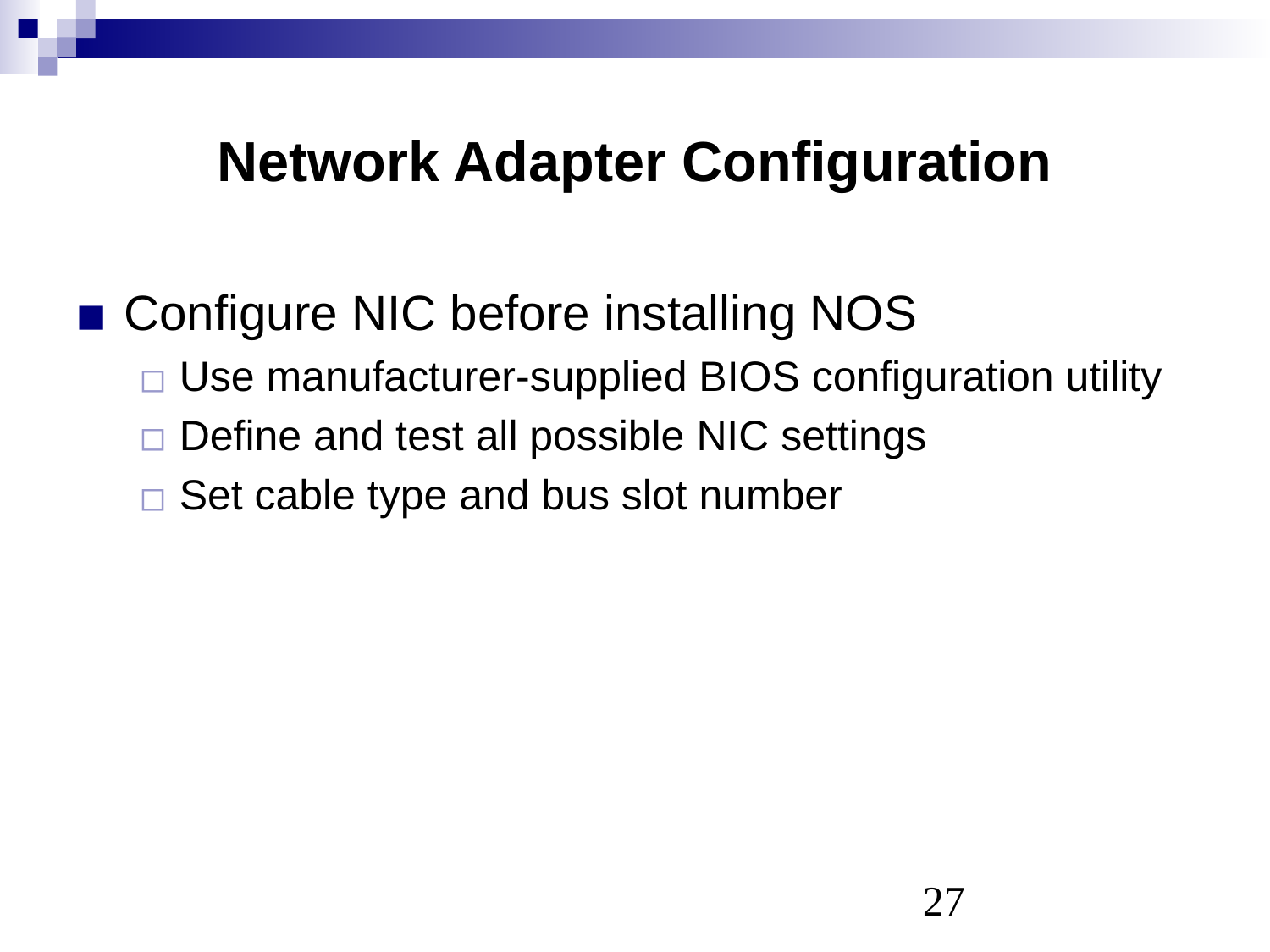

# Network Adapter Configuration
Configure NIC before installing NOS
Use manufacturer-supplied BIOS configuration utility
Define and test all possible NIC settings
Set cable type and bus slot number
27